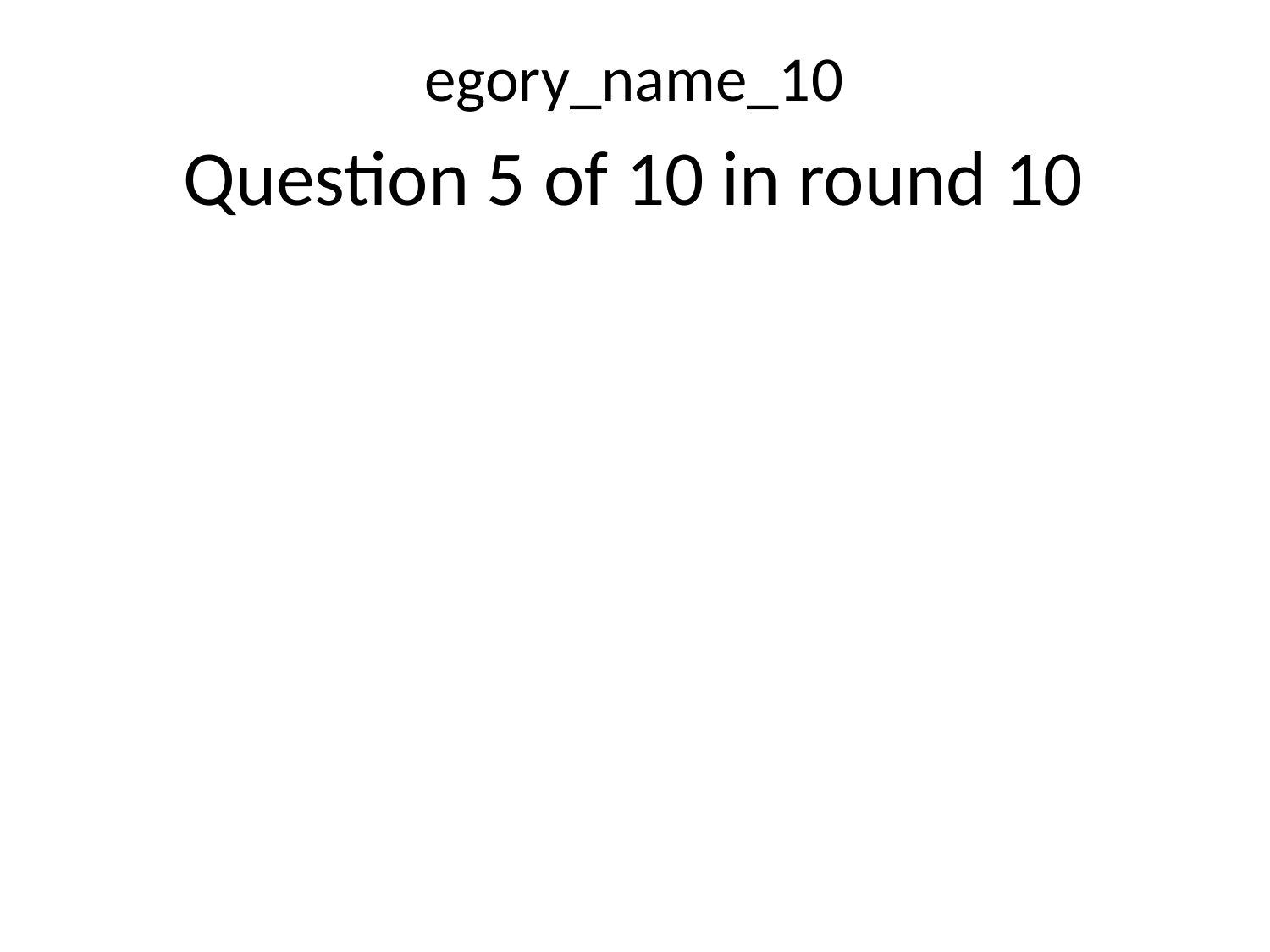

egory_name_10
Question 5 of 10 in round 10